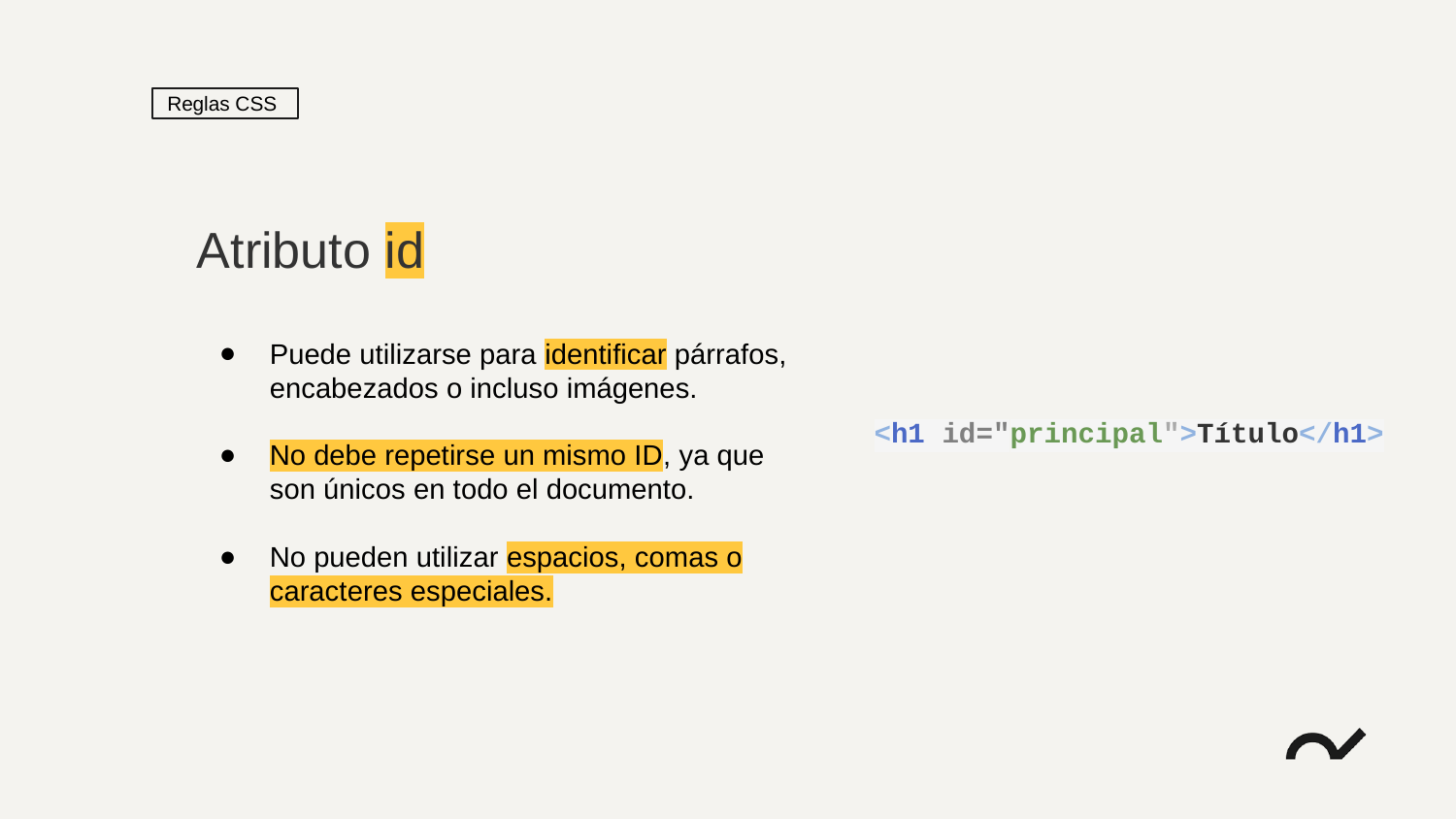

Reglas CSS
Atributo id
Puede utilizarse para identificar párrafos, encabezados o incluso imágenes.

No debe repetirse un mismo ID, ya que son únicos en todo el documento.

No pueden utilizar espacios, comas o caracteres especiales.

<h1 id="principal">Título</h1>